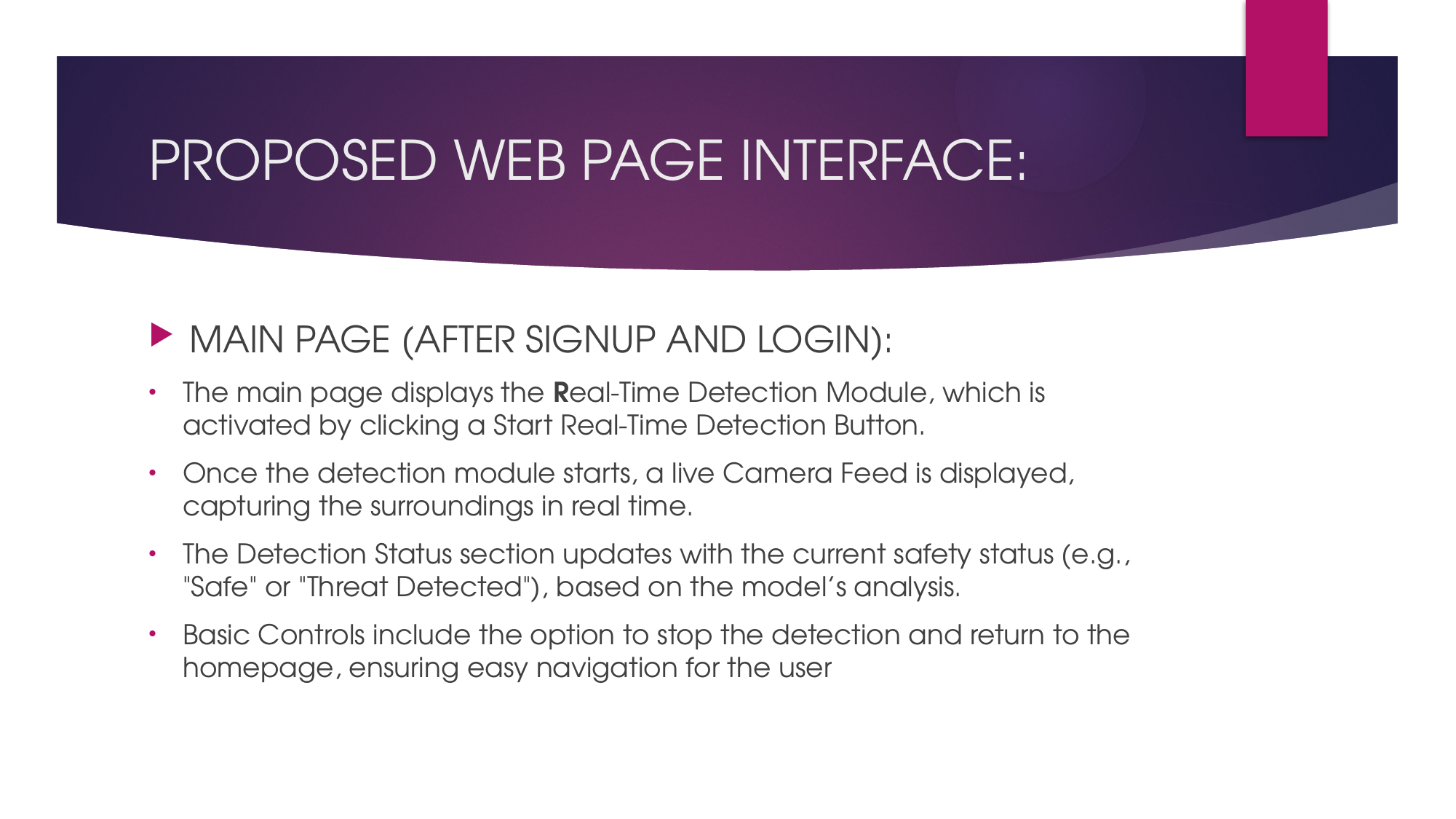

# PROPOSED WEB PAGE INTERFACE:
MAIN PAGE (AFTER SIGNUP AND LOGIN):
The main page displays the Real-Time Detection Module, which is activated by clicking a Start Real-Time Detection Button.
Once the detection module starts, a live Camera Feed is displayed, capturing the surroundings in real time.
The Detection Status section updates with the current safety status (e.g., "Safe" or "Threat Detected"), based on the model’s analysis.
Basic Controls include the option to stop the detection and return to the homepage, ensuring easy navigation for the user